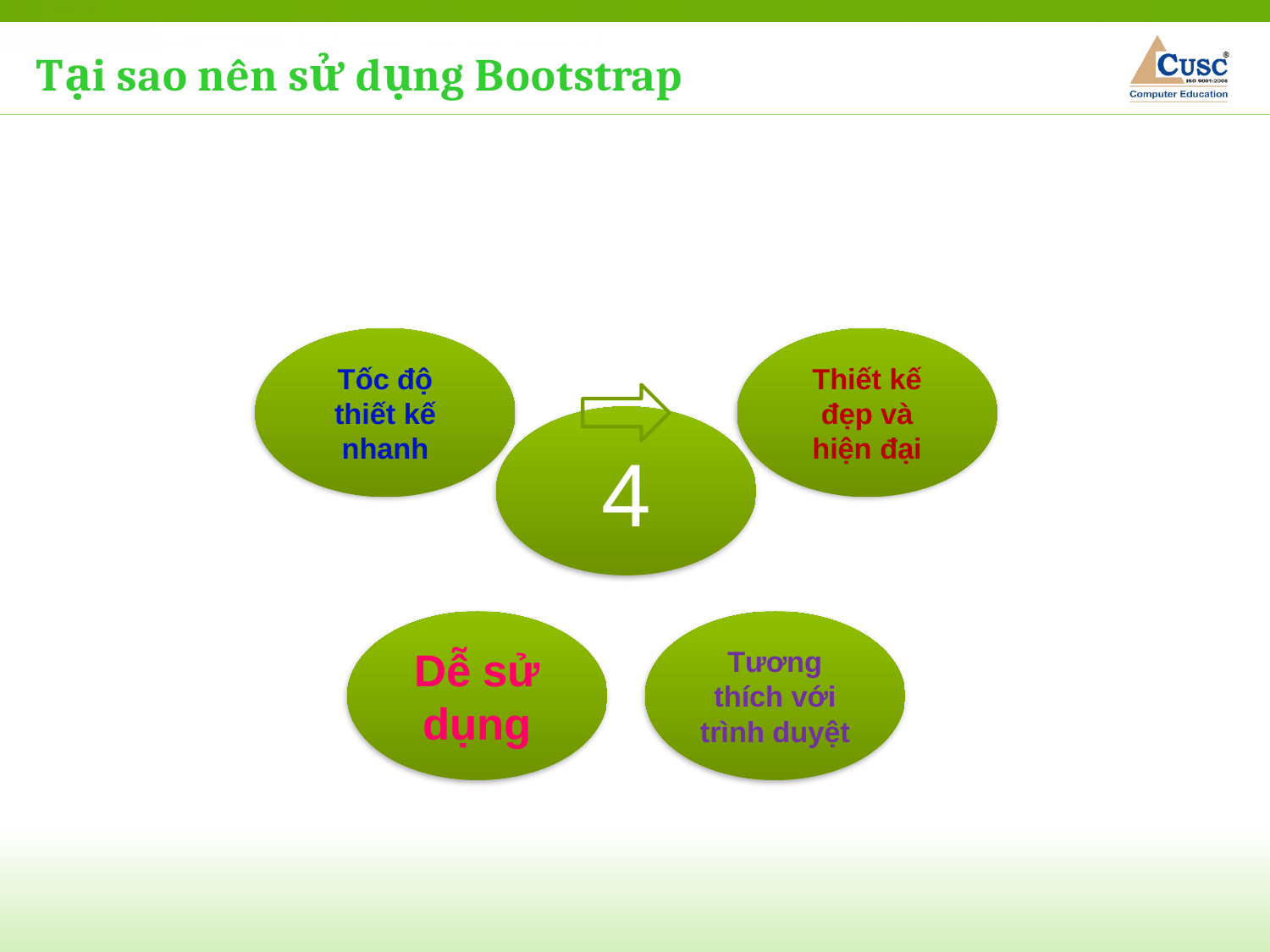

Tại sao nên sử dụng Bootstrap
4
Thiết kế đẹp và hiện đại
Tương thích với trình duyệt
Dễ sử dụng
Tốc độ thiết kế nhanh